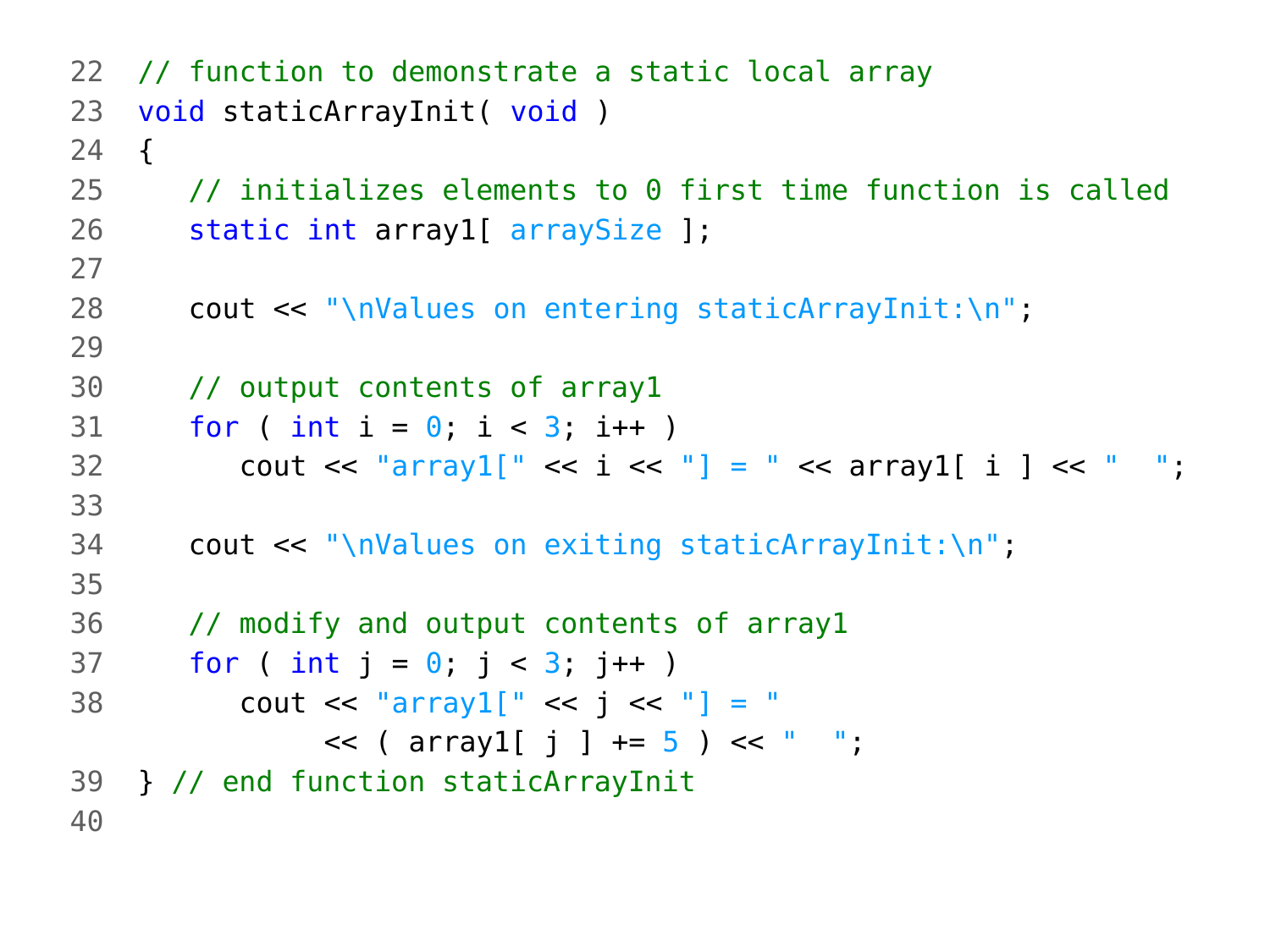

22  // function to demonstrate a static local array
23  void staticArrayInit( void )
24  {
25     // initializes elements to 0 first time function is called
26     static int array1[ arraySize ];
27
28     cout << "\nValues on entering staticArrayInit:\n";
29
30     // output contents of array1
31     for ( int i = 0; i < 3; i++ )
32        cout << "array1[" << i << "] = " << array1[ i ] << "  ";
33
34     cout << "\nValues on exiting staticArrayInit:\n";
35
36     // modify and output contents of array1
37     for ( int j = 0; j < 3; j++ )
38        cout << "array1[" << j << "] = "
               << ( array1[ j ] += 5 ) << "  ";
39  } // end function staticArrayInit
40